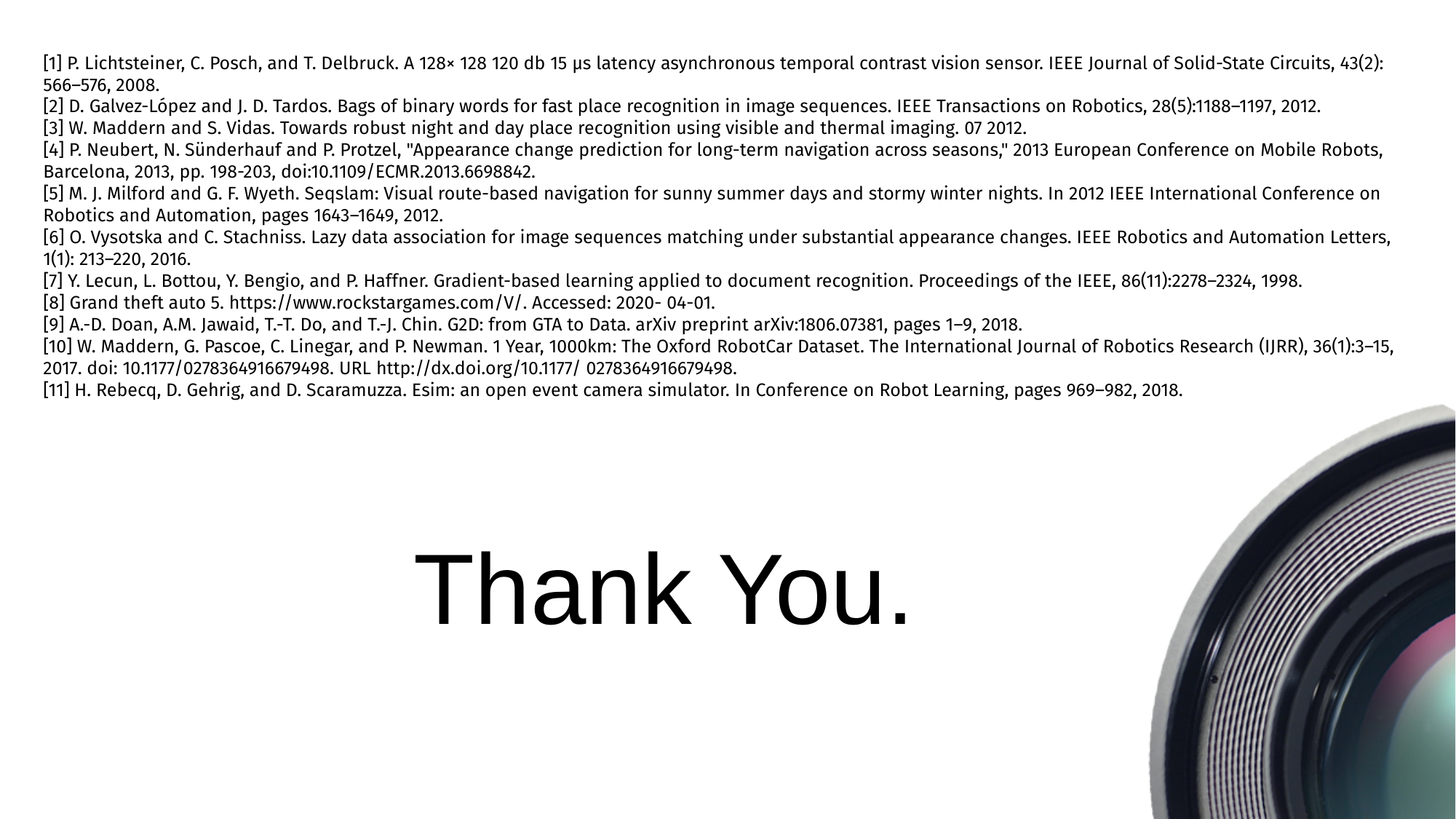

[1] P. Lichtsteiner, C. Posch, and T. Delbruck. A 128× 128 120 db 15 µs latency asynchronous temporal contrast vision sensor. IEEE Journal of Solid-State Circuits, 43(2): 566–576, 2008.
[2] D. Galvez-López and J. D. Tardos. Bags of binary words for fast place recognition in image sequences. IEEE Transactions on Robotics, 28(5):1188–1197, 2012.
[3] W. Maddern and S. Vidas. Towards robust night and day place recognition using visible and thermal imaging. 07 2012.
[4] P. Neubert, N. Sünderhauf and P. Protzel, "Appearance change prediction for long-term navigation across seasons," 2013 European Conference on Mobile Robots, Barcelona, 2013, pp. 198-203, doi:10.1109/ECMR.2013.6698842.
[5] M. J. Milford and G. F. Wyeth. Seqslam: Visual route-based navigation for sunny summer days and stormy winter nights. In 2012 IEEE International Conference on Robotics and Automation, pages 1643–1649, 2012.
[6] O. Vysotska and C. Stachniss. Lazy data association for image sequences matching under substantial appearance changes. IEEE Robotics and Automation Letters, 1(1): 213–220, 2016.
[7] Y. Lecun, L. Bottou, Y. Bengio, and P. Haffner. Gradient-based learning applied to document recognition. Proceedings of the IEEE, 86(11):2278–2324, 1998.
[8] Grand theft auto 5. https://www.rockstargames.com/V/. Accessed: 2020- 04-01.
[9] A.-D. Doan, A.M. Jawaid, T.-T. Do, and T.-J. Chin. G2D: from GTA to Data. arXiv preprint arXiv:1806.07381, pages 1–9, 2018.
[10] W. Maddern, G. Pascoe, C. Linegar, and P. Newman. 1 Year, 1000km: The Oxford RobotCar Dataset. The International Journal of Robotics Research (IJRR), 36(1):3–15, 2017. doi: 10.1177/0278364916679498. URL http://dx.doi.org/10.1177/ 0278364916679498.
[11] H. Rebecq, D. Gehrig, and D. Scaramuzza. Esim: an open event camera simulator. In Conference on Robot Learning, pages 969–982, 2018.
Thank You.